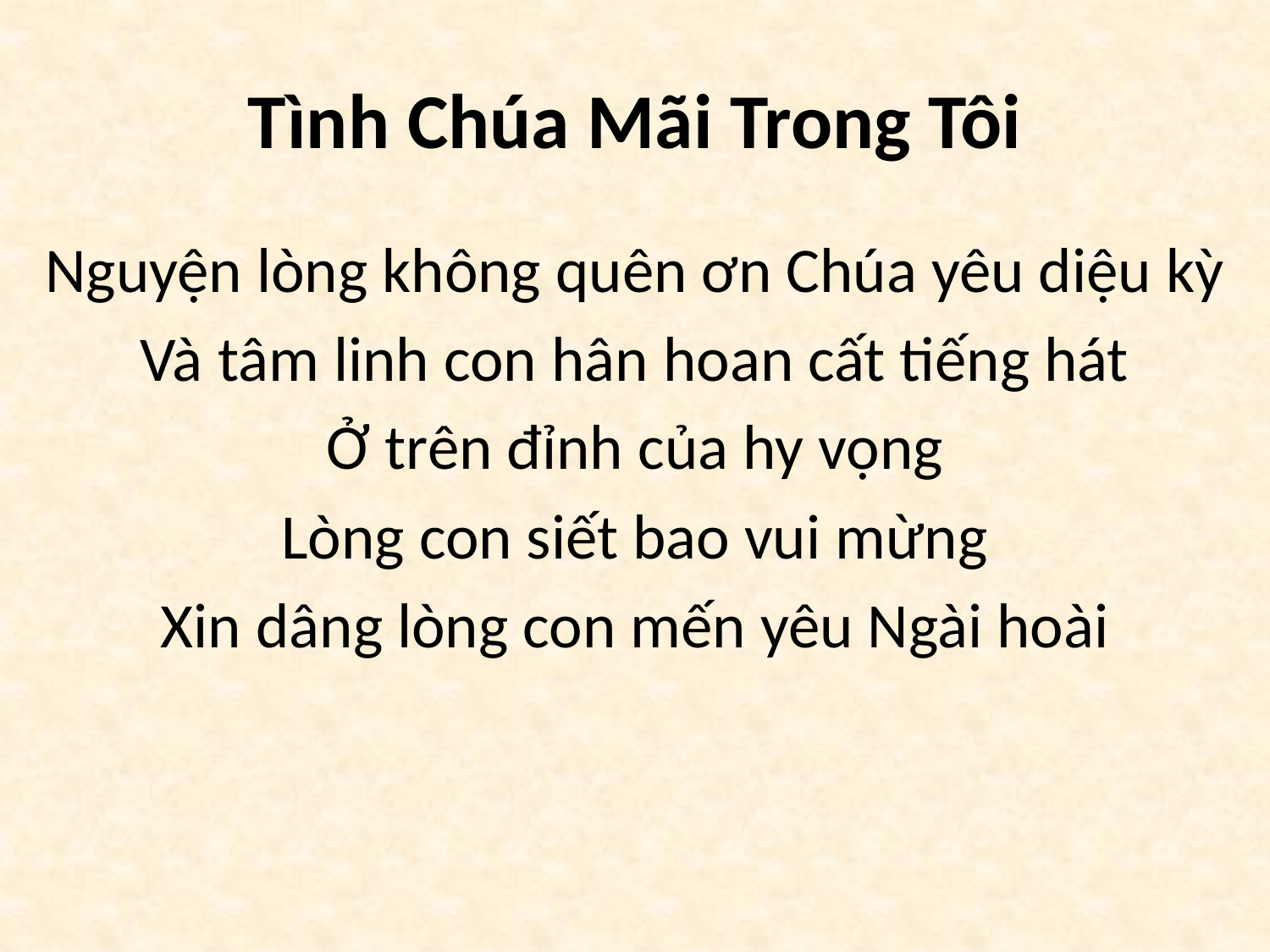

# Tình Chúa Mãi Trong Tôi
Nguyện lòng không quên ơn Chúa yêu diệu kỳ
Và tâm linh con hân hoan cất tiếng hát
Ở trên đỉnh của hy vọng
Lòng con siết bao vui mừng
Xin dâng lòng con mến yêu Ngài hoài